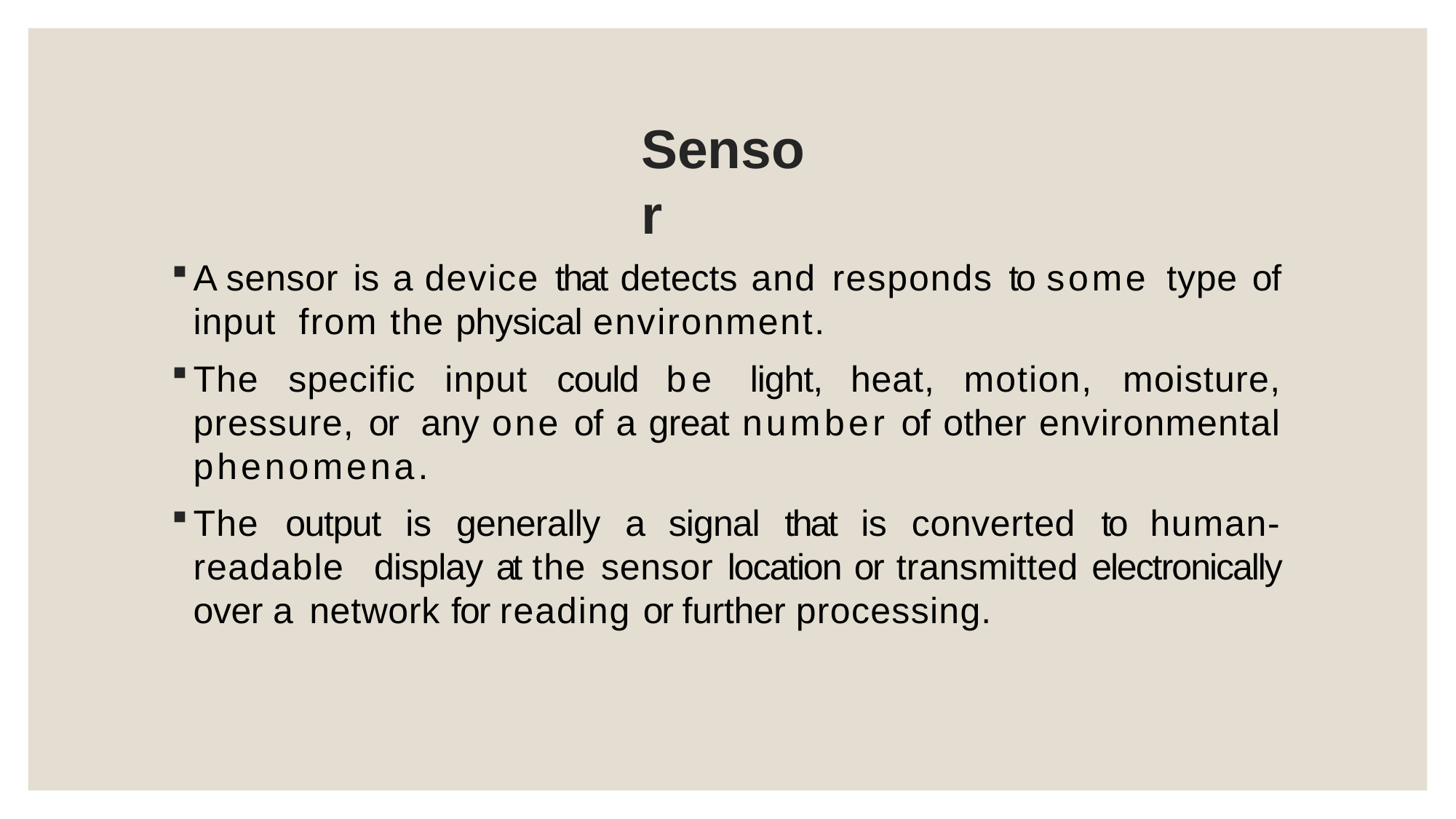

# Sensor
A sensor is a device that detects and responds to some type of input  from the physical environment.
The specific input could be light, heat, motion, moisture, pressure, or  any one of a great number of other environmental phenomena.
The output is generally a signal that is converted to human-readable  display at the sensor location or transmitted electronically over a  network for reading or further processing.